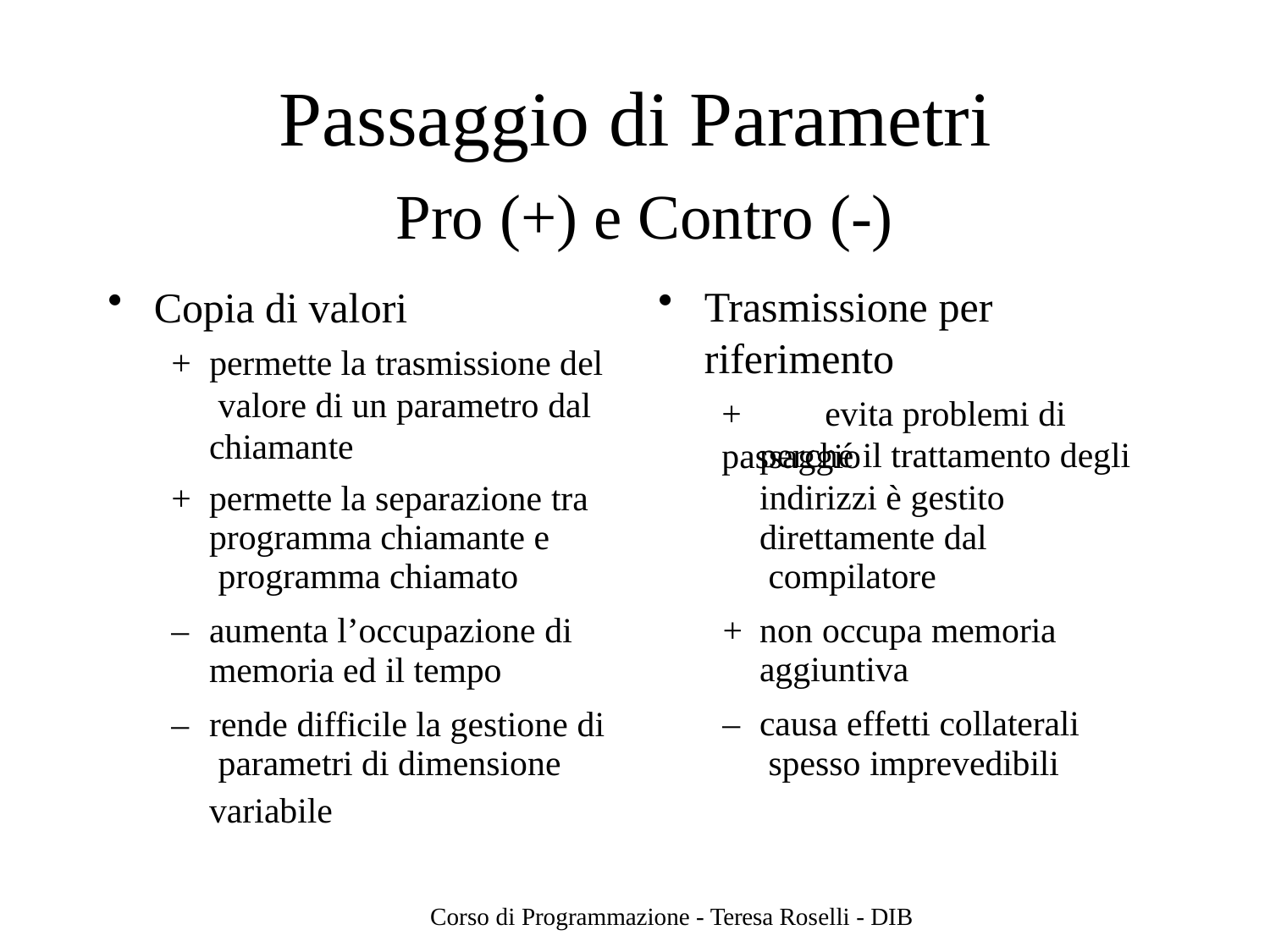

# Passaggio di Parametri
Pro (+) e Contro (-)
Copia di valori
+	permette la trasmissione del  valore di un parametro dal
Trasmissione per
riferimento
+	evita problemi di passaggio
|  | chiamante |  | perché il trattamento degli |
| --- | --- | --- | --- |
| + | permette la separazione tra programma chiamante e programma chiamato |  | indirizzi è gestito direttamente dal compilatore |
| – | aumenta l’occupazione di memoria ed il tempo | + | non occupa memoria aggiuntiva |
| – | rende difficile la gestione di parametri di dimensione | – | causa effetti collaterali spesso imprevedibili |
|  | variabile |  |  |
Corso di Programmazione - Teresa Roselli - DIB